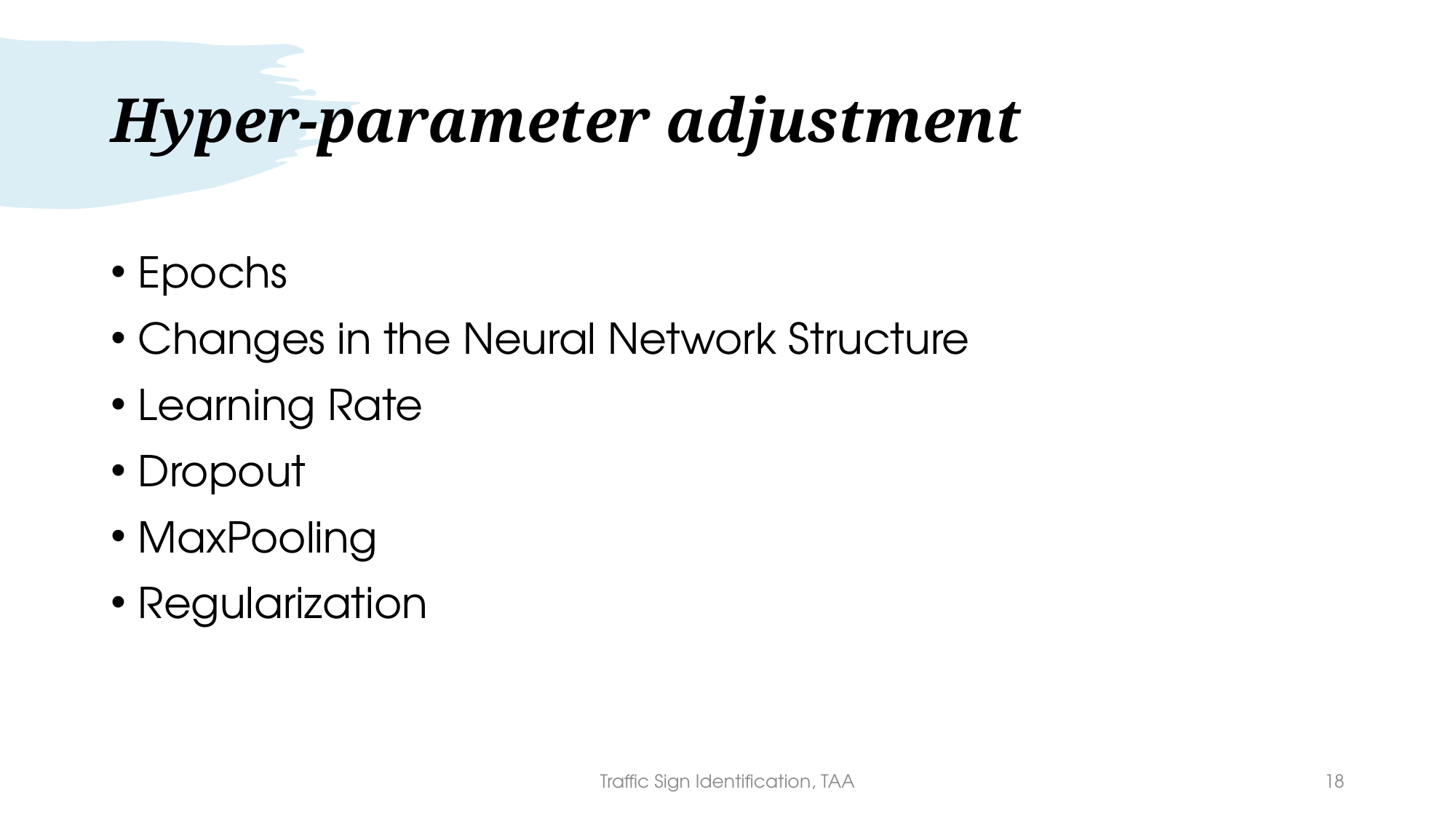

# Hyper-parameter adjustment
Epochs
Changes in the Neural Network Structure
Learning Rate
Dropout
MaxPooling
Regularization

Traffic Sign Identification, TAA
18